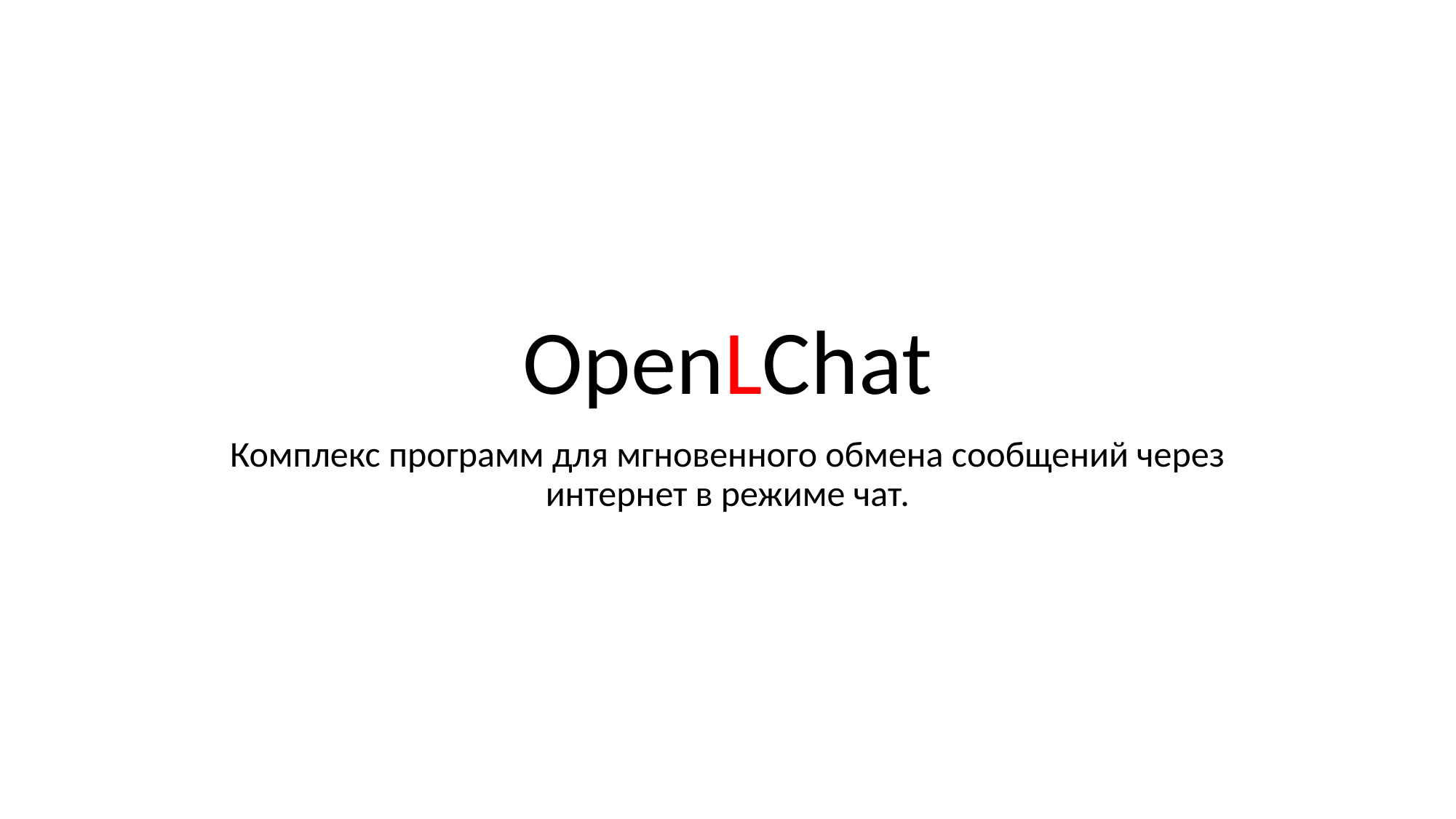

# OpenLChat
Комплекс программ для мгновенного обмена сообщений через интернет в режиме чат.